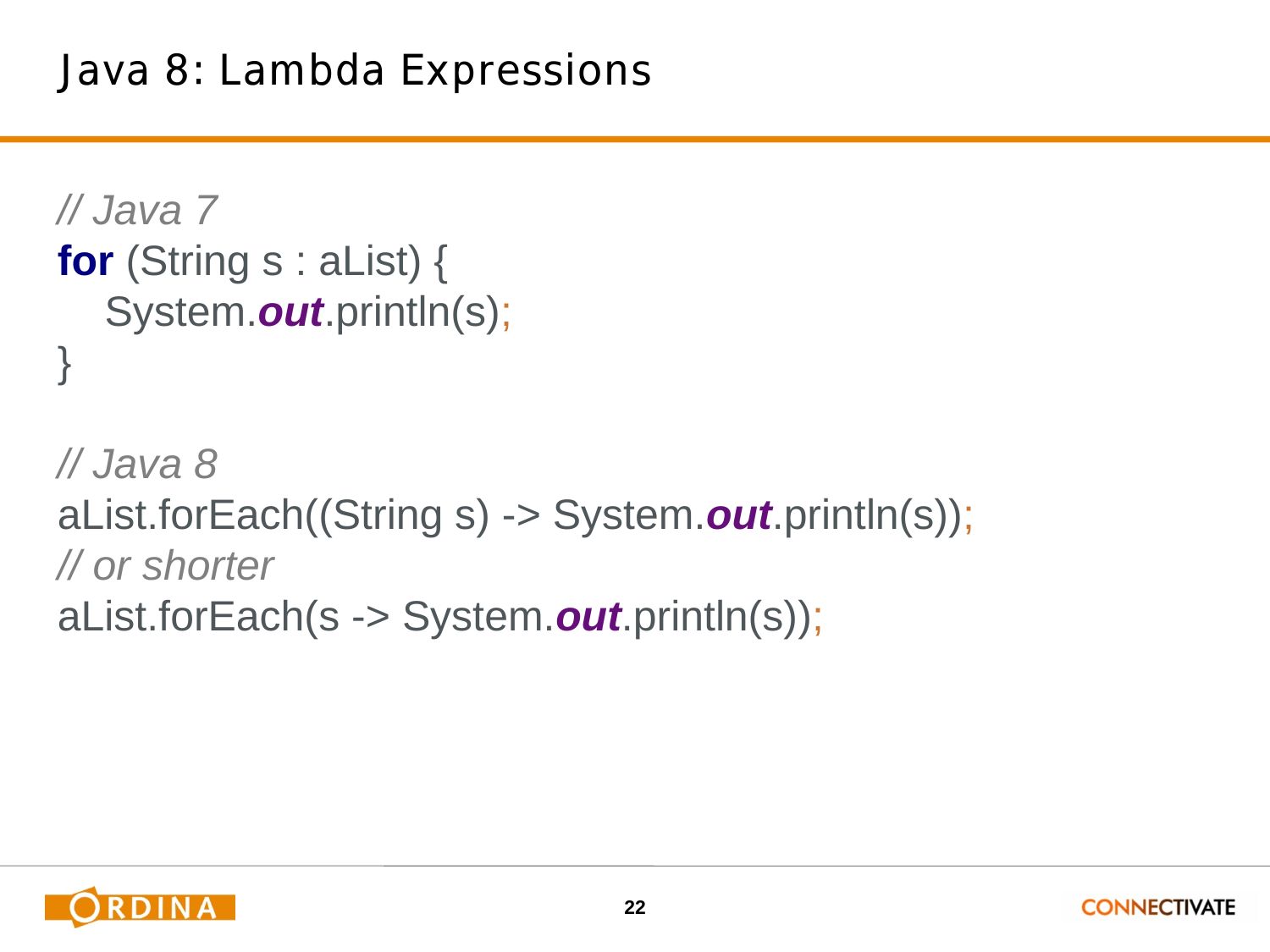

# Java 8: Lambda Expressions
// Java 7
for (String s : aList) {
    System.out.println(s);
}
// Java 8
aList.forEach((String s) -> System.out.println(s));
// or shorter
aList.forEach(s -> System.out.println(s));